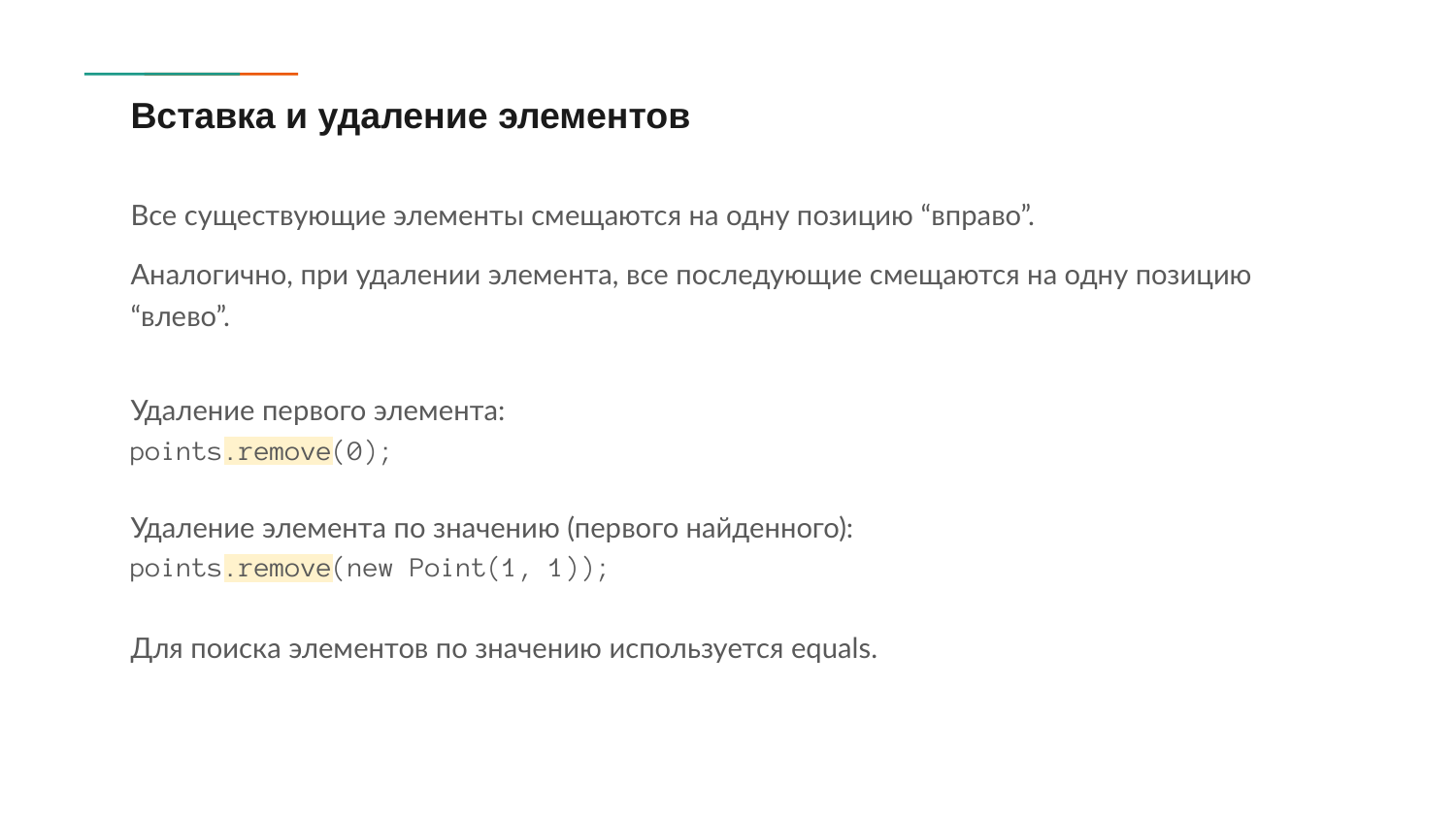

# Вставка и удаление элементов
Все существующие элементы смещаются на одну позицию “вправо”.
Аналогично, при удалении элемента, все последующие смещаются на одну позицию “влево”.

Удаление первого элемента:
points.remove(0);

Удаление элемента по значению (первого найденного):
points.remove(new Point(1, 1));

Для поиска элементов по значению используется equals.